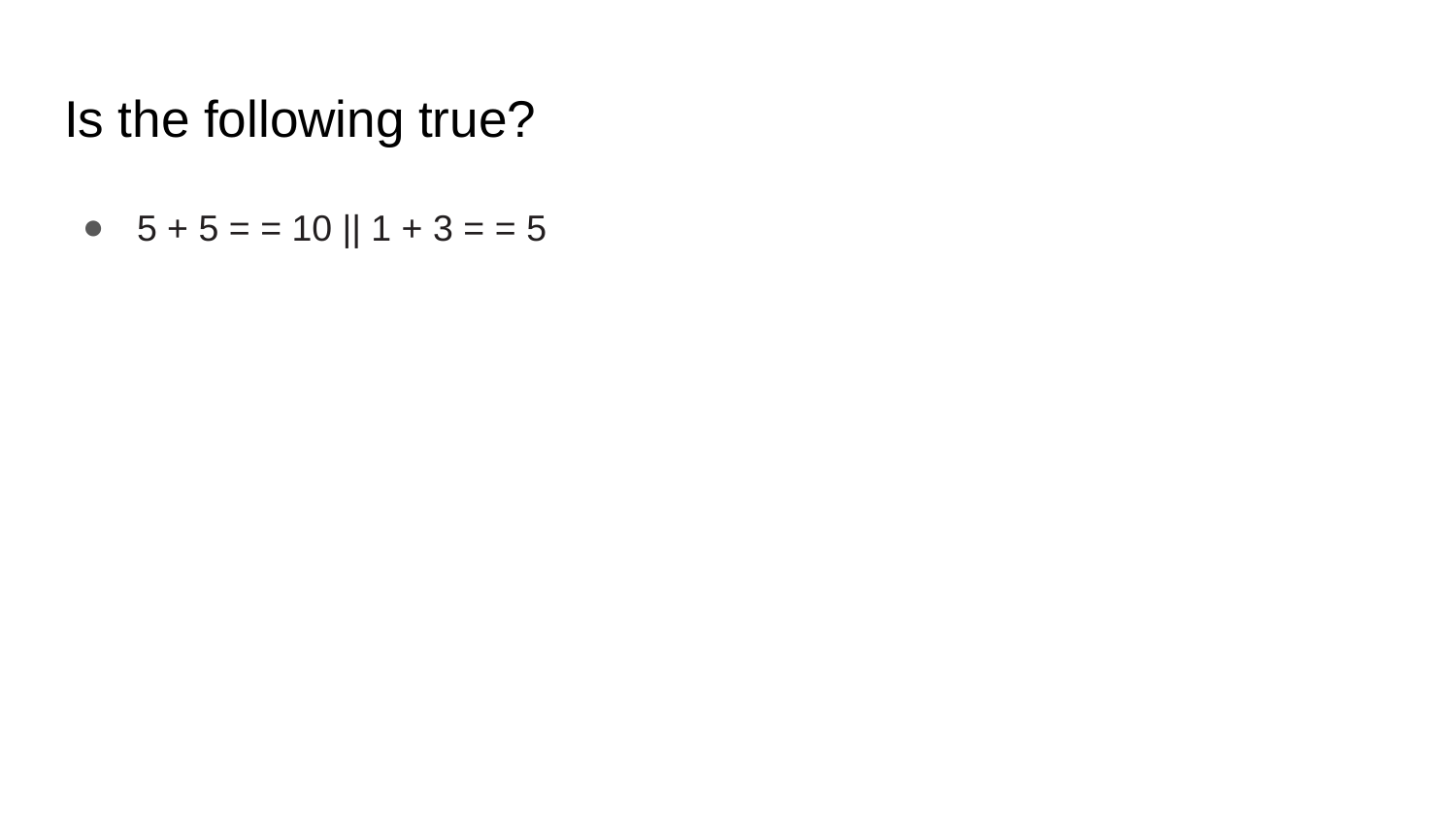

# Is the following true?
5 + 5 = = 10 || 1 + 3 = = 5